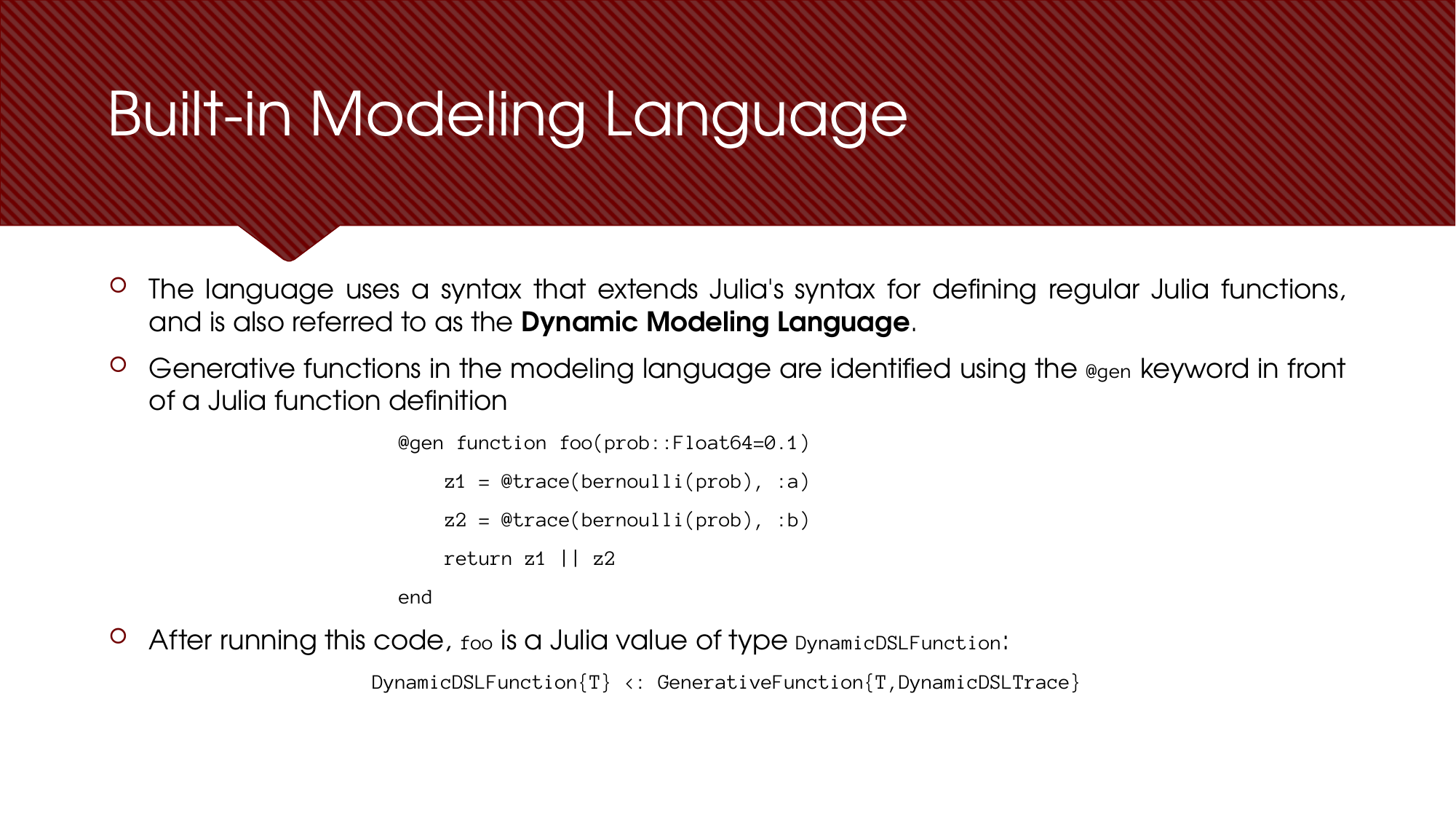

# Built-in Modeling Language
The language uses a syntax that extends Julia's syntax for defining regular Julia functions, and is also referred to as the Dynamic Modeling Language.
Generative functions in the modeling language are identified using the @gen keyword in front of a Julia function definition
@gen function foo(prob::Float64=0.1)
    z1 = @trace(bernoulli(prob), :a)
    z2 = @trace(bernoulli(prob), :b)
    return z1 || z2
end
After running this code, foo is a Julia value of type DynamicDSLFunction:
DynamicDSLFunction{T} <: GenerativeFunction{T,DynamicDSLTrace}